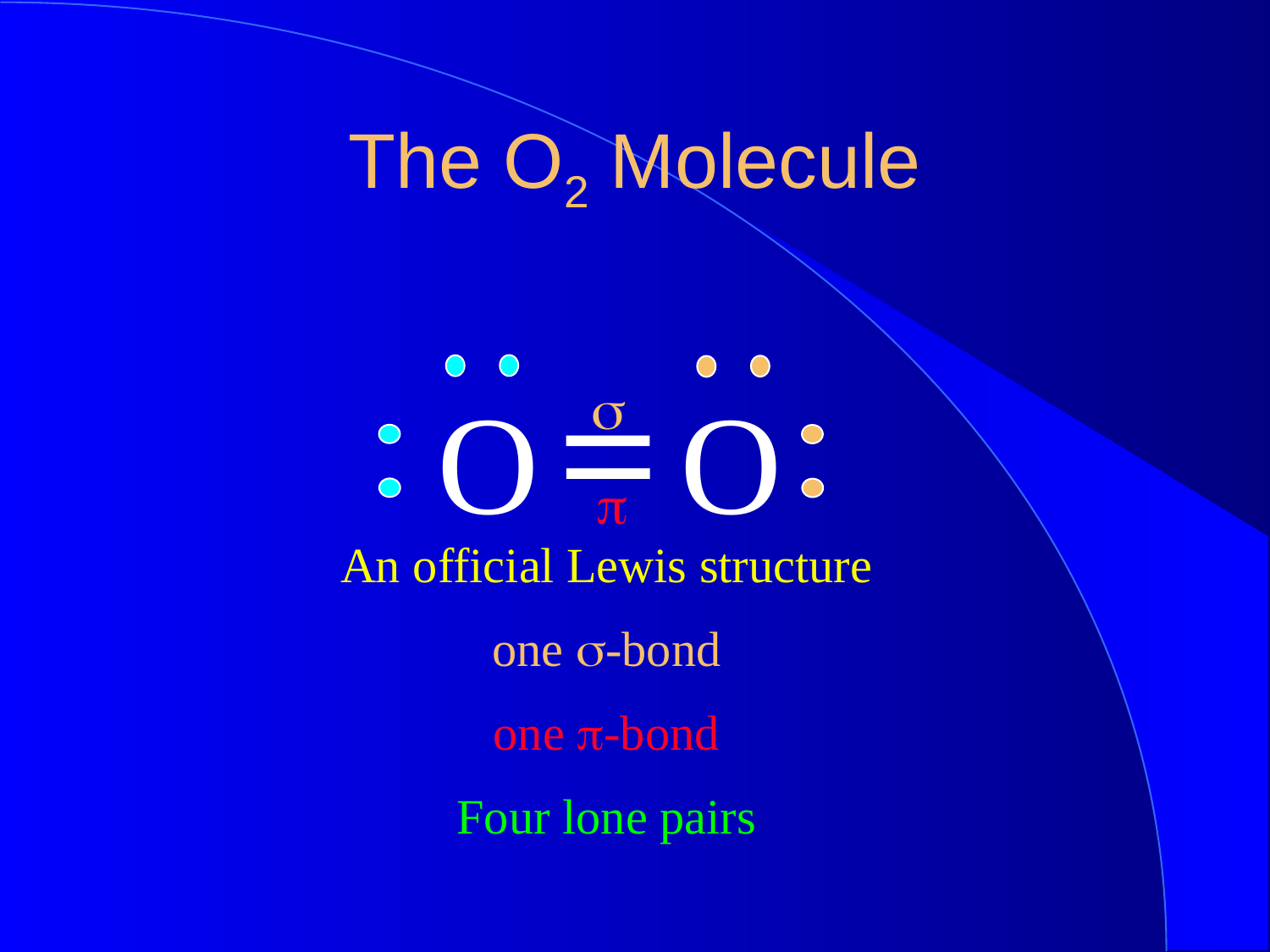

The O2 Molecule

O    O
σ

π

An official Lewis structure
one σ-bond
one π-bond
Four lone pairs